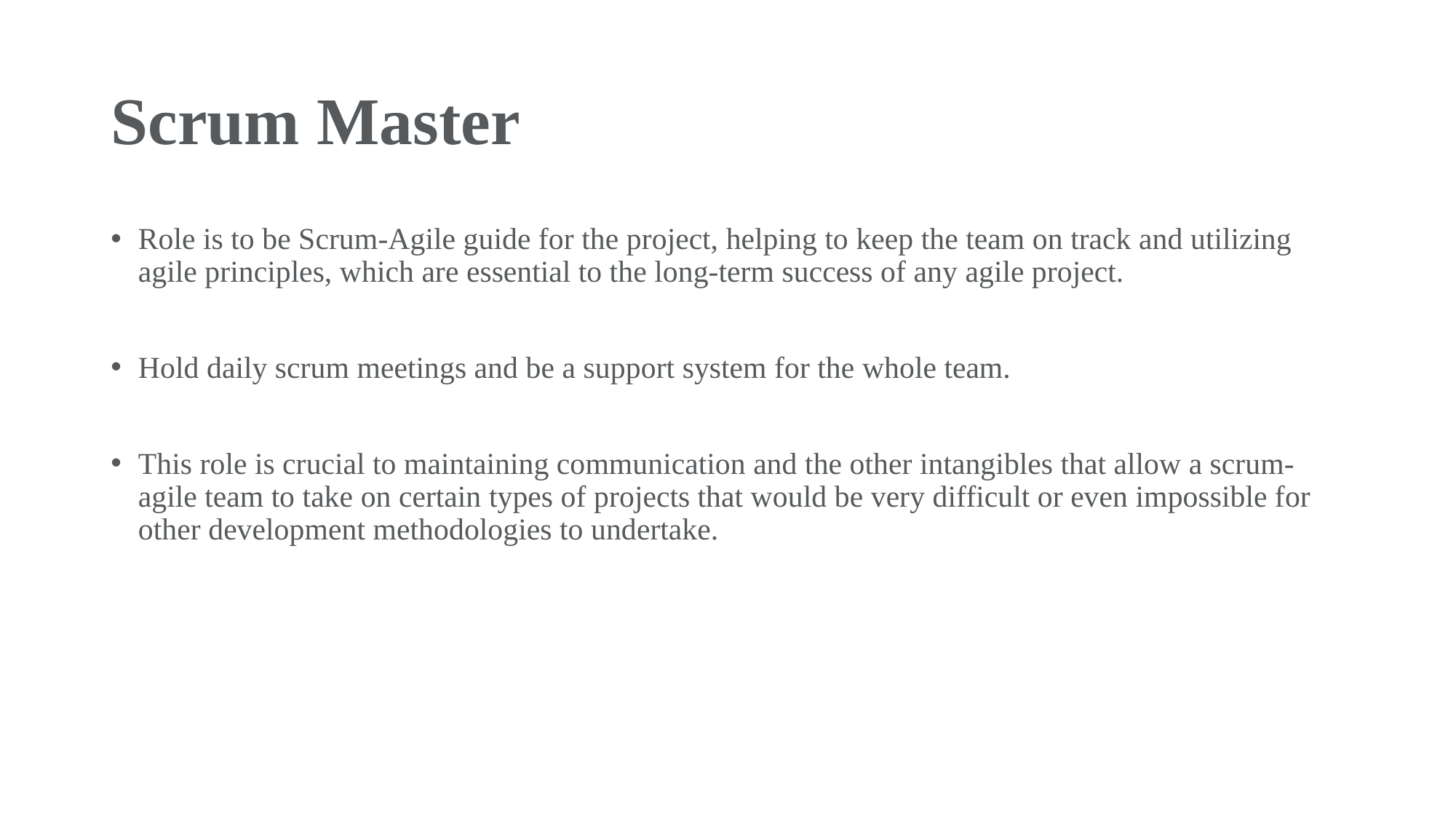

# Scrum Master
Role is to be Scrum-Agile guide for the project, helping to keep the team on track and utilizing agile principles, which are essential to the long-term success of any agile project.

Hold daily scrum meetings and be a support system for the whole team.

This role is crucial to maintaining communication and the other intangibles that allow a scrum-agile team to take on certain types of projects that would be very difficult or even impossible for other development methodologies to undertake.